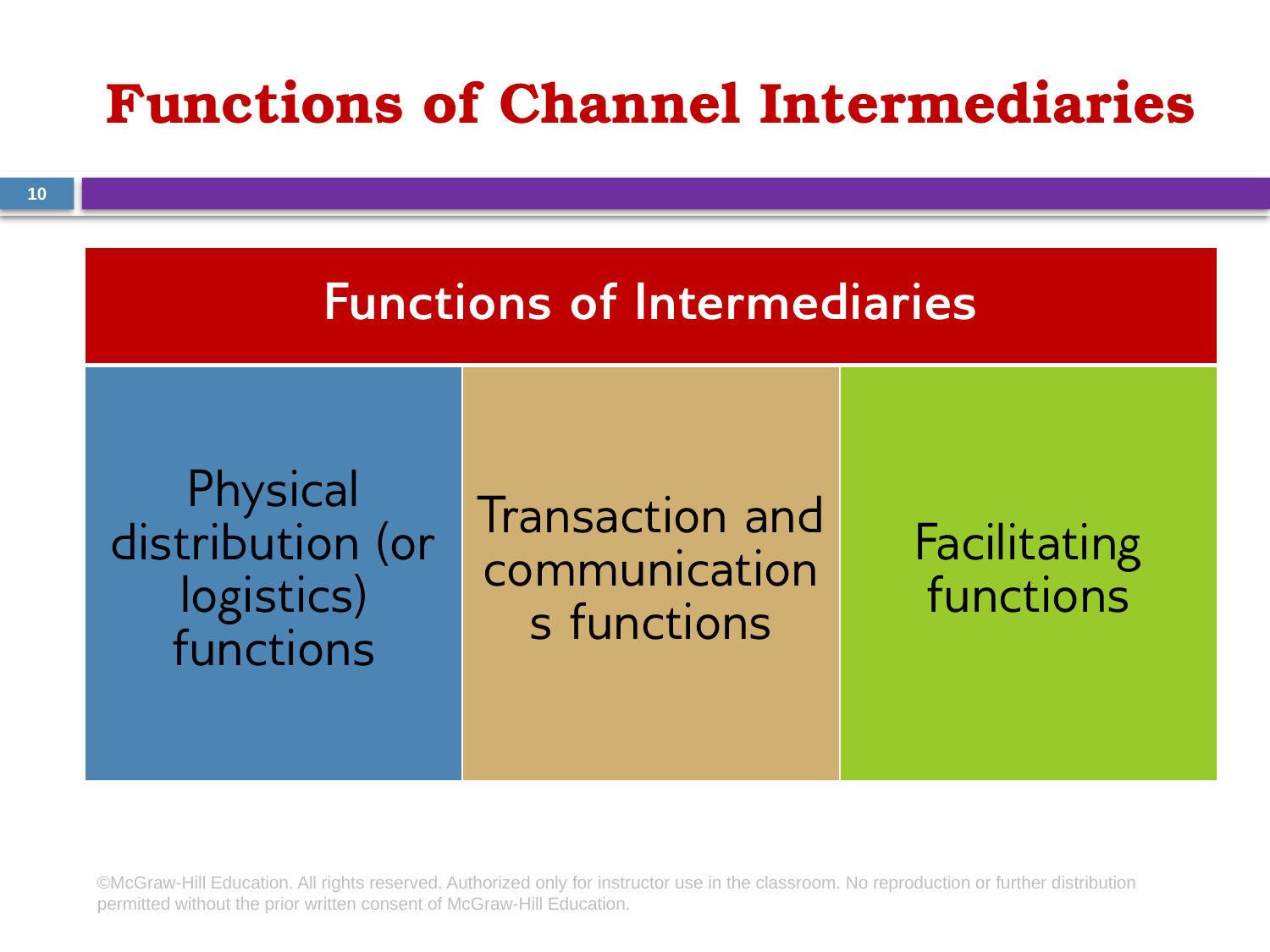

# Functions of Channel Intermediaries
10
| Functions of Intermediaries |  |  |
| --- | --- | --- |
| Physical distribution (or logistics) functions | Transaction and communications functions | Facilitating functions |
©McGraw-Hill Education. All rights reserved. Authorized only for instructor use in the classroom. No reproduction or further distribution permitted without the prior written consent of McGraw-Hill Education.